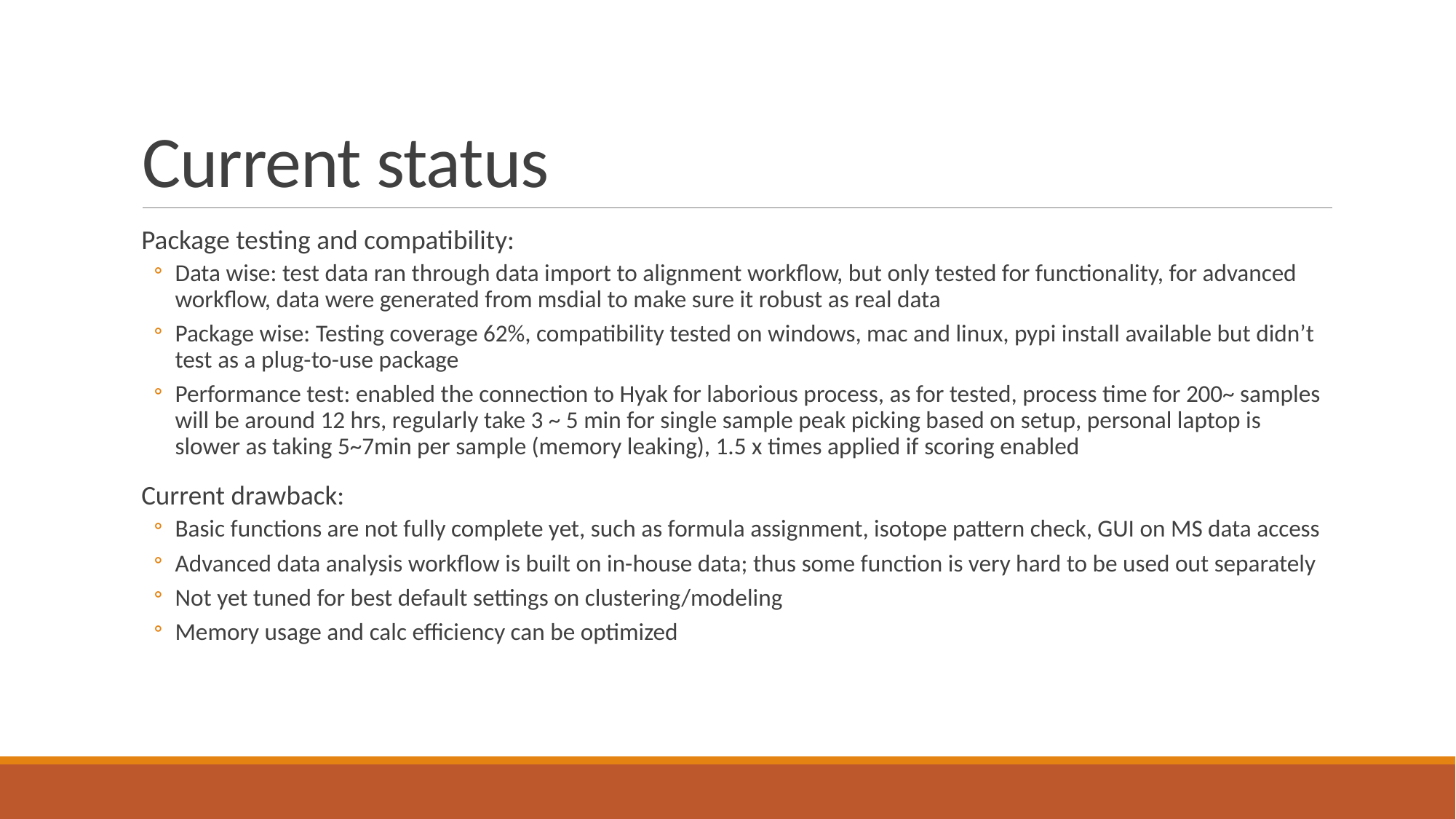

# Current status
Package testing and compatibility:
Data wise: test data ran through data import to alignment workflow, but only tested for functionality, for advanced workflow, data were generated from msdial to make sure it robust as real data
Package wise: Testing coverage 62%, compatibility tested on windows, mac and linux, pypi install available but didn’t test as a plug-to-use package
Performance test: enabled the connection to Hyak for laborious process, as for tested, process time for 200~ samples will be around 12 hrs, regularly take 3 ~ 5 min for single sample peak picking based on setup, personal laptop is slower as taking 5~7min per sample (memory leaking), 1.5 x times applied if scoring enabled
Current drawback:
Basic functions are not fully complete yet, such as formula assignment, isotope pattern check, GUI on MS data access
Advanced data analysis workflow is built on in-house data; thus some function is very hard to be used out separately
Not yet tuned for best default settings on clustering/modeling
Memory usage and calc efficiency can be optimized